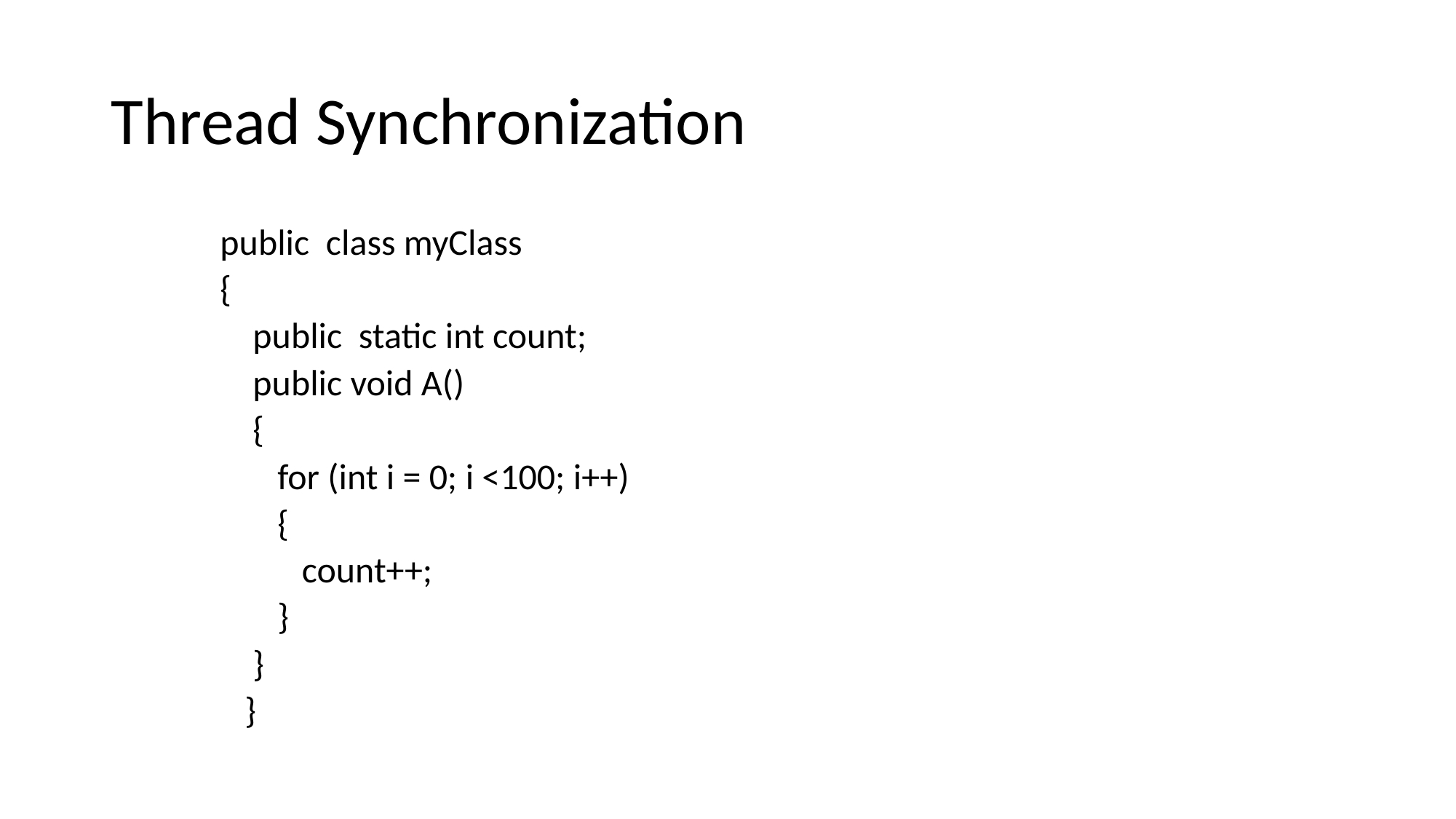

# Thread Synchronization
public  class myClass
{
    public  static int count;
    public void A()
    {
       for (int i = 0; i <100; i++)
       {
          count++;
       }
    }
   }